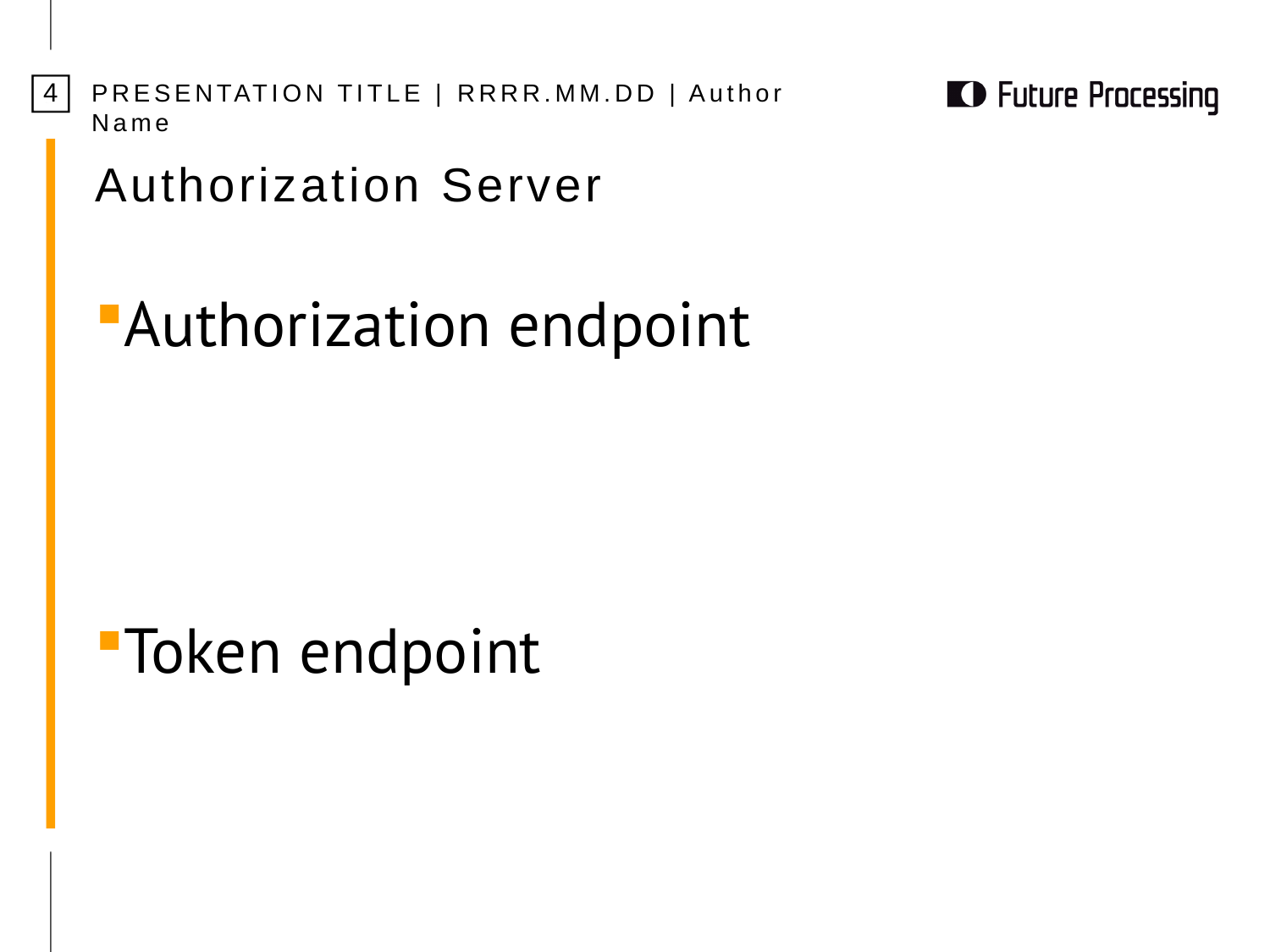

4
Authorization Server
Authorization endpoint

Token endpoint